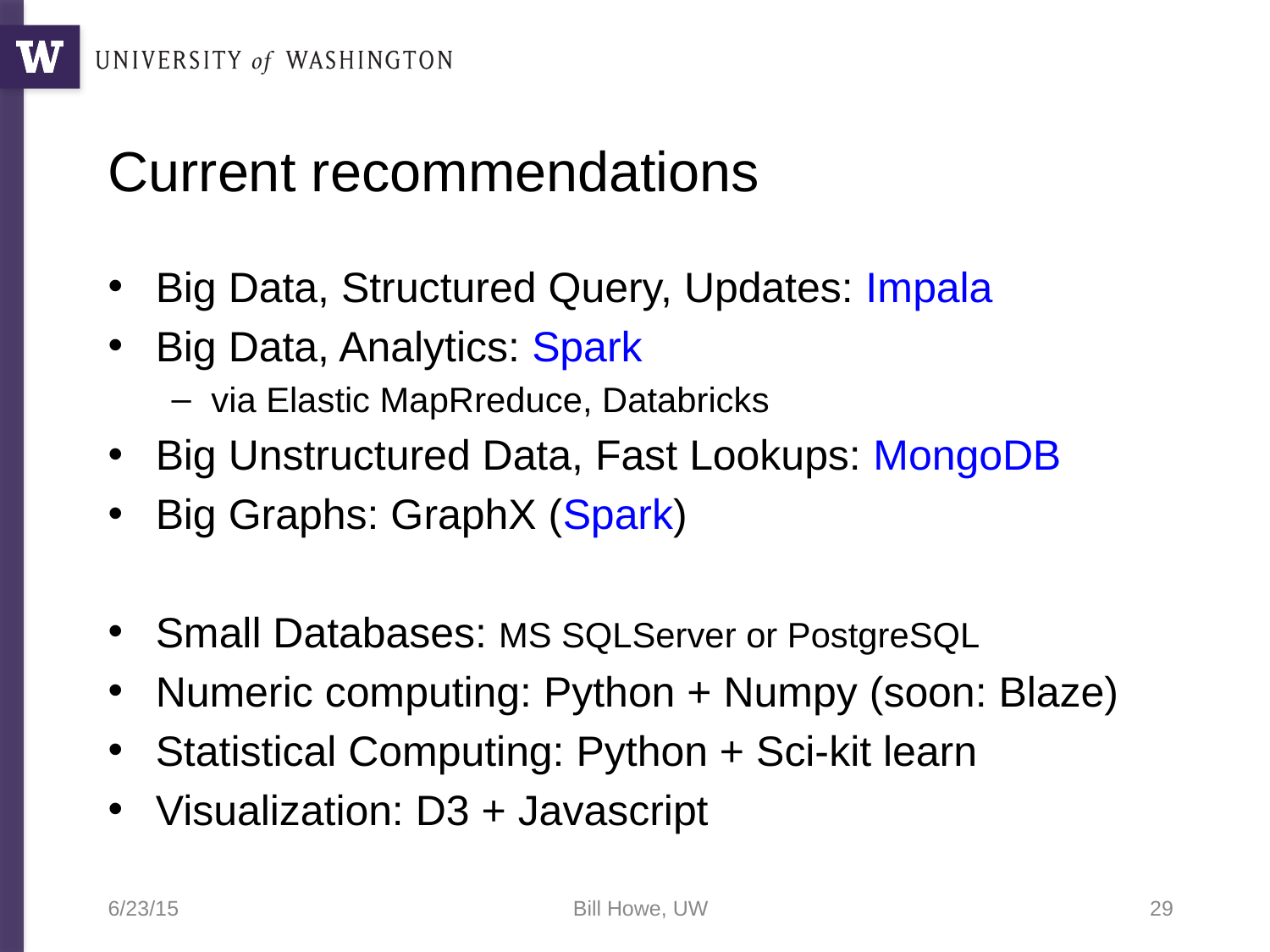

# Current recommendations
Big Data, Structured Query, Updates: Impala
Big Data, Analytics: Spark
via Elastic MapRreduce, Databricks
Big Unstructured Data, Fast Lookups: MongoDB
Big Graphs: GraphX (Spark)

Small Databases: MS SQLServer or PostgreSQL
Numeric computing: Python + Numpy (soon: Blaze)
Statistical Computing: Python + Sci-kit learn
Visualization: D3 + Javascript
6/23/15
Bill Howe, UW
29